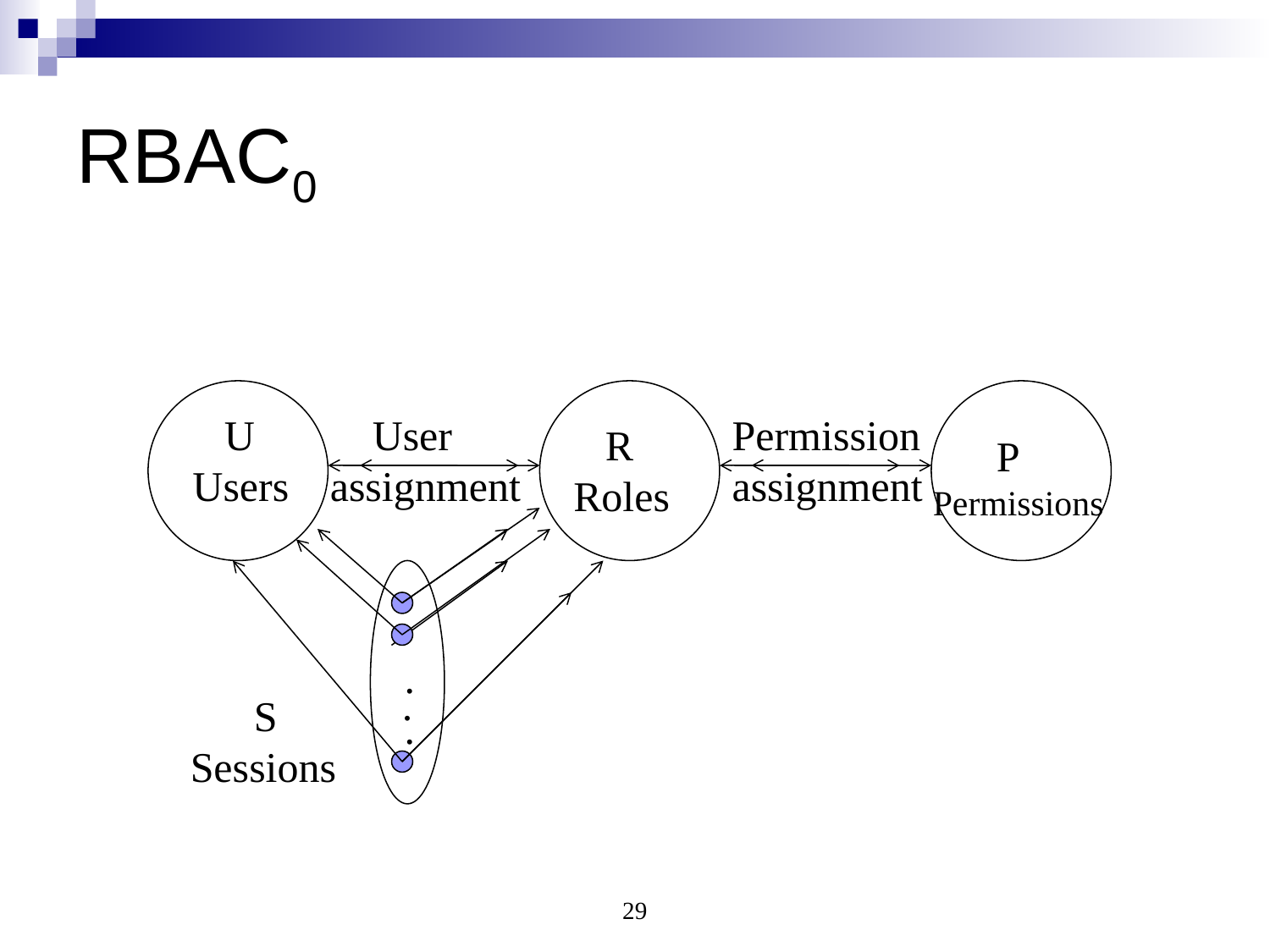

# RBAC0

   U
Users
    User
assignment
Permission
assignment
   R
Roles
      P
Permissions

.
.
.
      S
Sessions

29